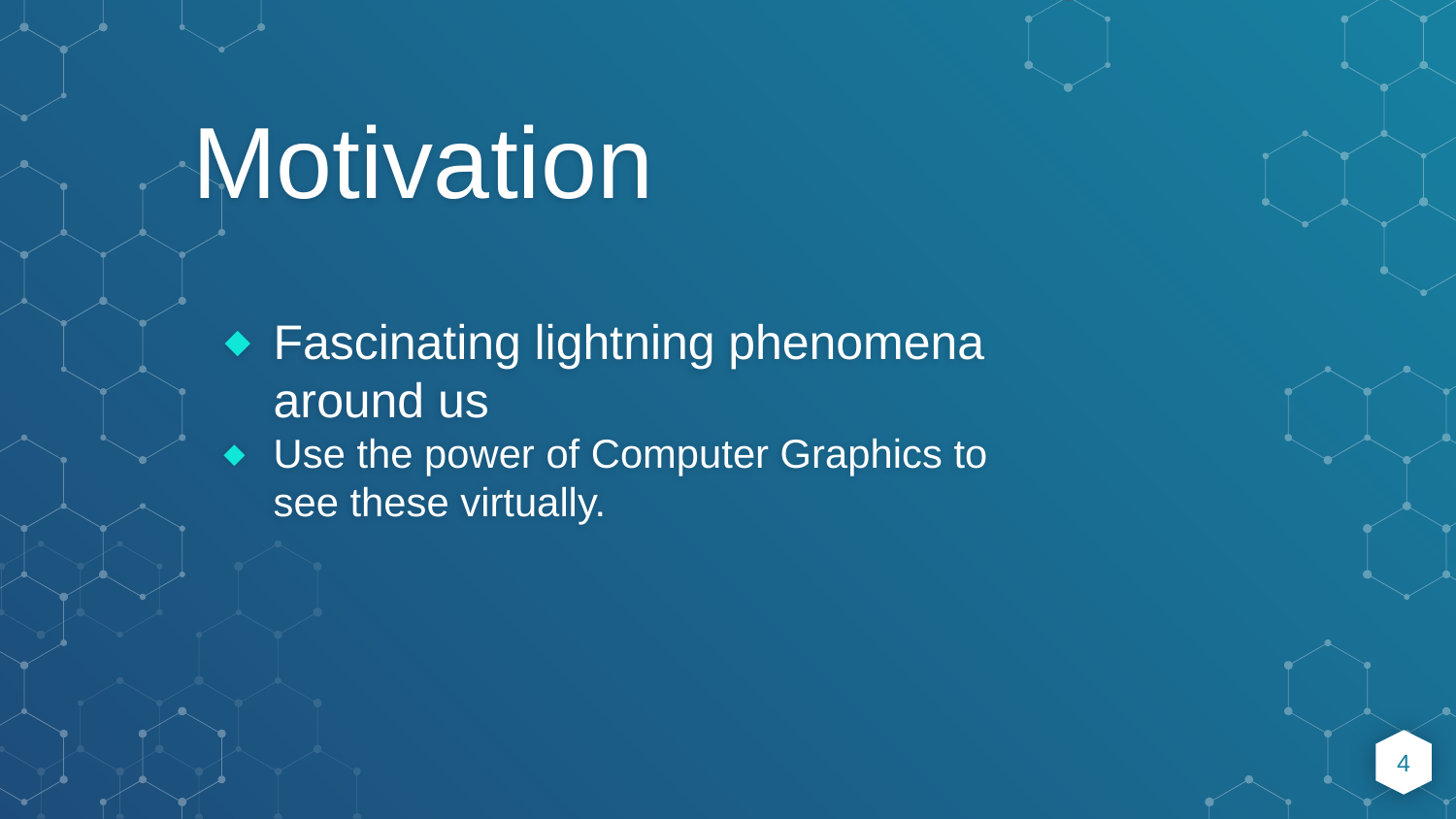

Motivation
Fascinating lightning phenomena around us
Use the power of Computer Graphics to see these virtually.
4